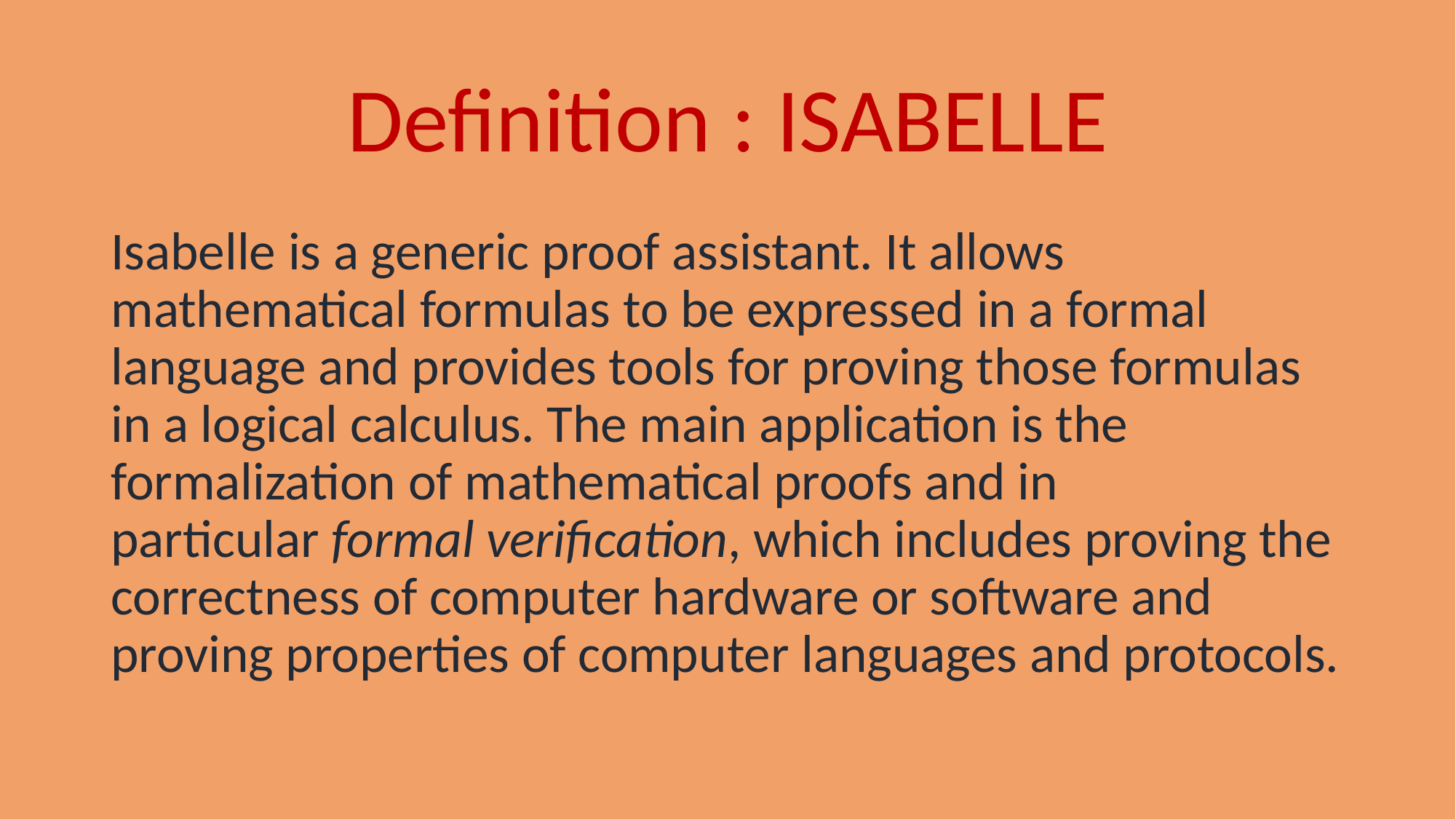

# Definition : ISABELLE
Isabelle is a generic proof assistant. It allows mathematical formulas to be expressed in a formal language and provides tools for proving those formulas in a logical calculus. The main application is the formalization of mathematical proofs and in particular formal verification, which includes proving the correctness of computer hardware or software and proving properties of computer languages and protocols.